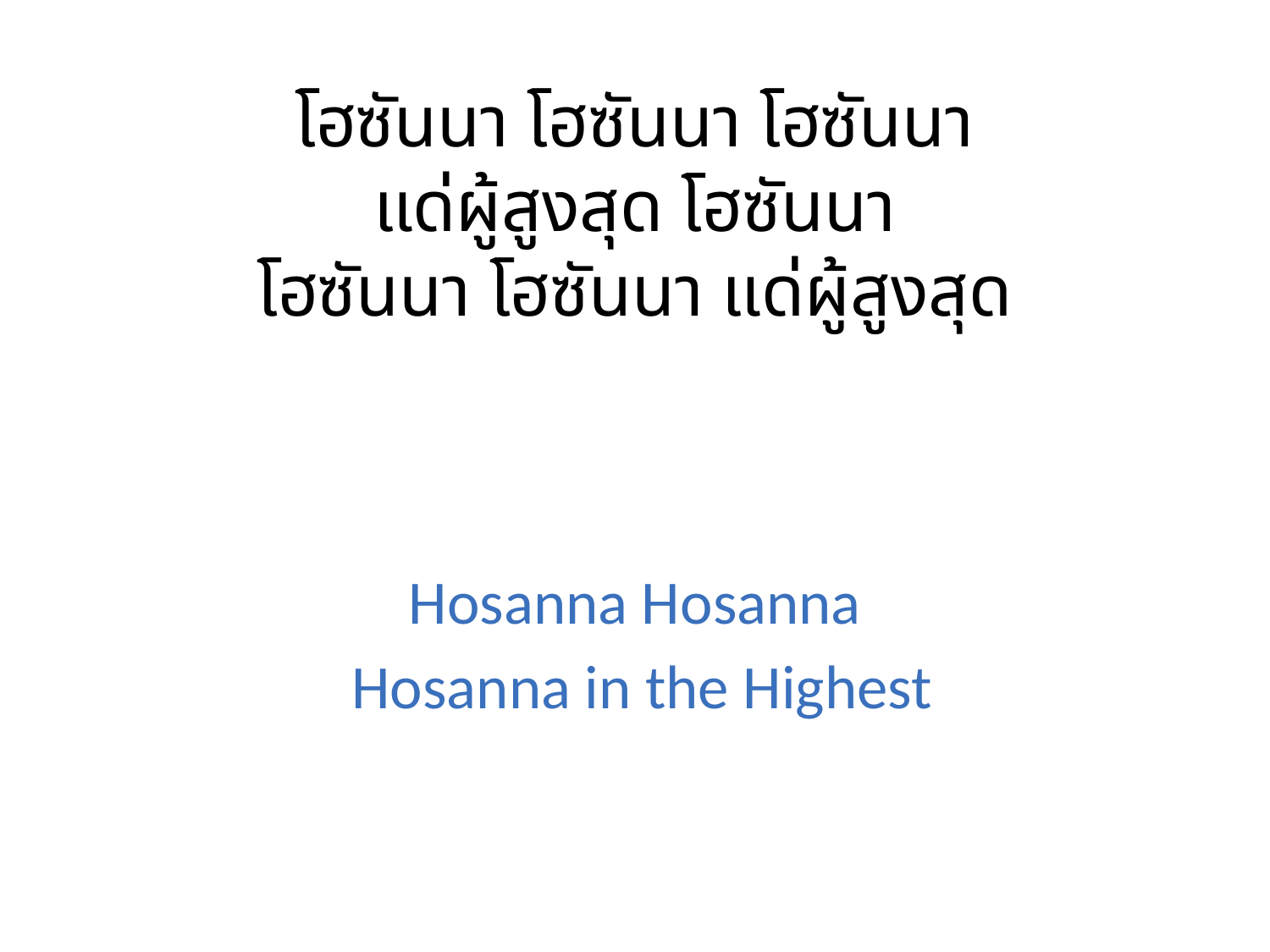

โฮซันนา โฮซันนา โฮซันนา
แด่ผู้สูงสุด โฮซันนา
โฮซันนา โฮซันนา แด่ผู้สูงสุด

Hosanna Hosanna
 Hosanna in the Highest